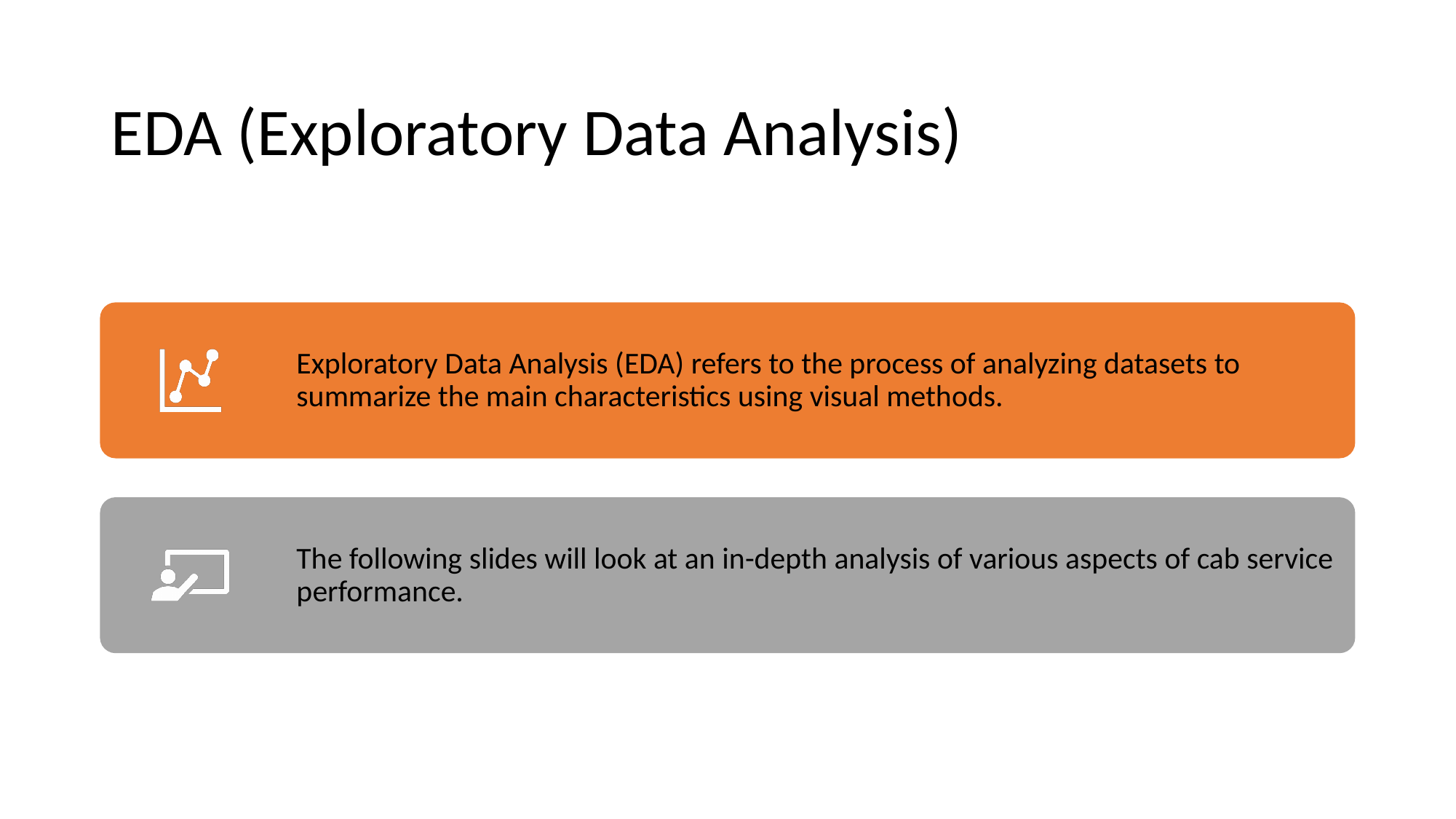

# EDA (Exploratory Data Analysis)
Exploratory Data Analysis (EDA) refers to the process of analyzing datasets to summarize the main characteristics using visual methods.
The following slides will look at an in-depth analysis of various aspects of cab service performance.